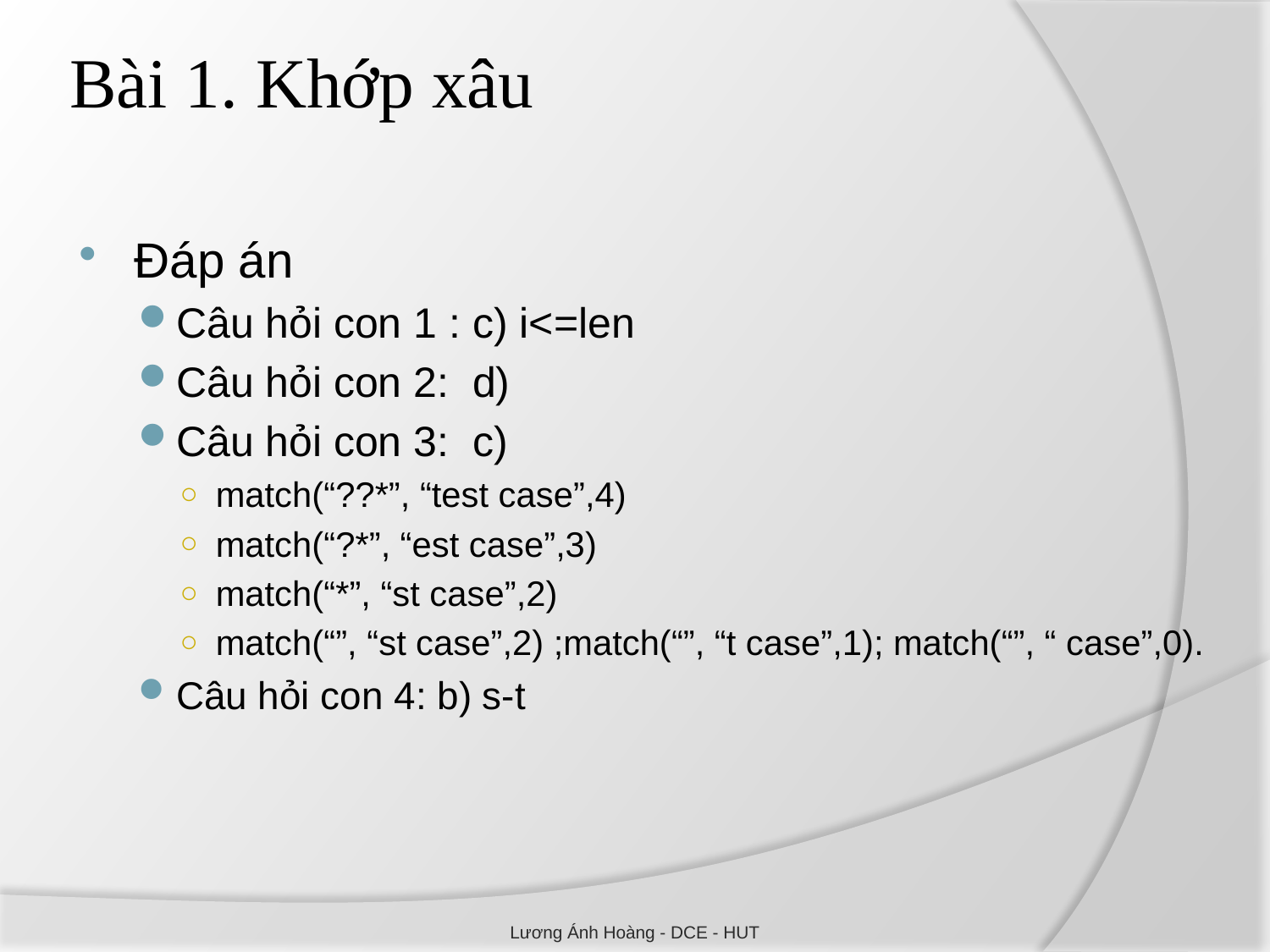

# Bài 1. Khớp xâu
Đáp án
Câu hỏi con 1 : c) i<=len
Câu hỏi con 2:  d)
Câu hỏi con 3:  c)
match(“??*”, “test case”,4)
match(“?*”, “est case”,3)
match(“*”, “st case”,2)
match(“”, “st case”,2) ;match(“”, “t case”,1); match(“”, “ case”,0).
Câu hỏi con 4: b) s-t

Lương Ánh Hoàng - DCE - HUT